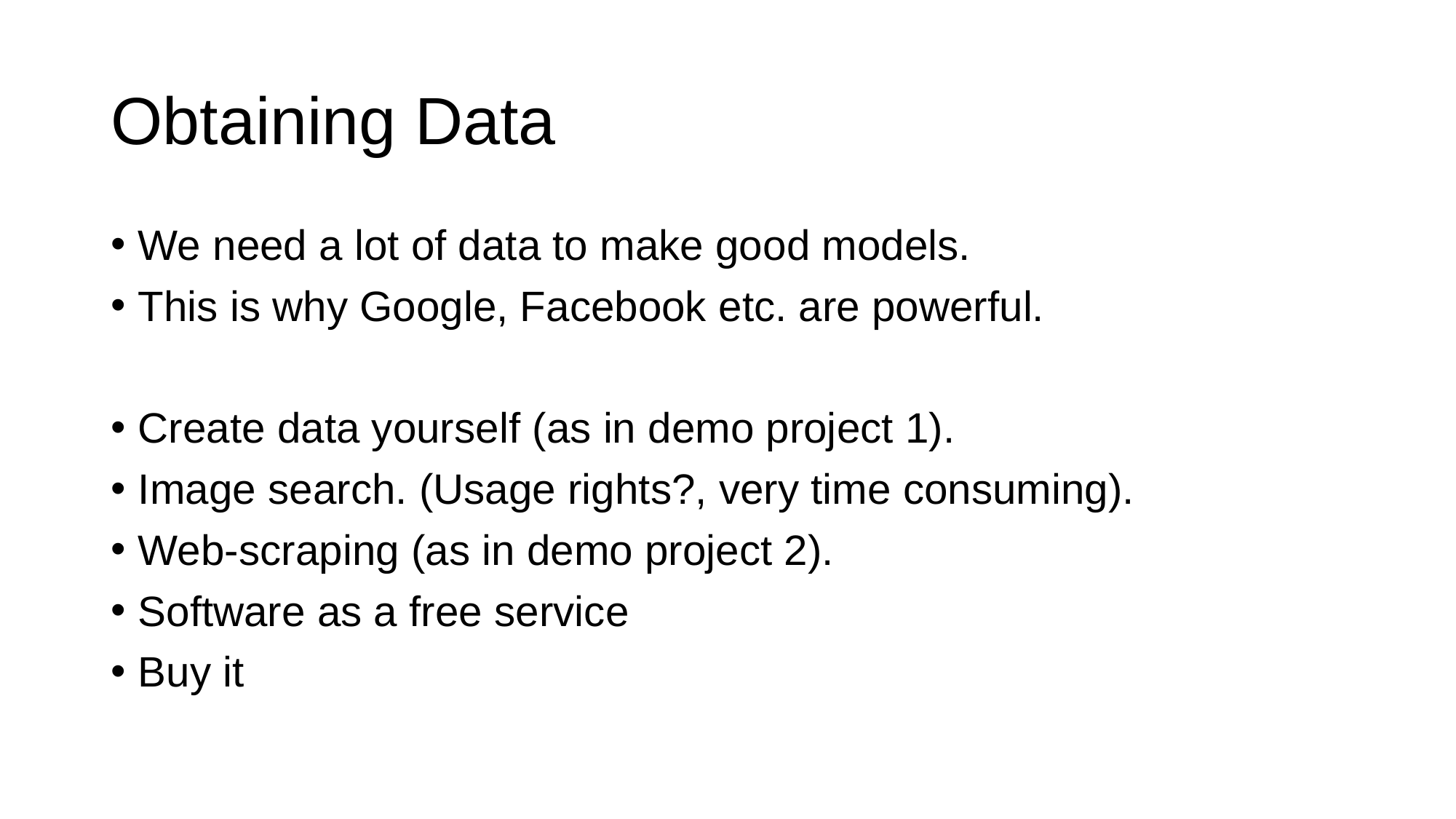

# Obtaining Data
We need a lot of data to make good models.
This is why Google, Facebook etc. are powerful.

Create data yourself (as in demo project 1).
Image search. (Usage rights?, very time consuming).
Web-scraping (as in demo project 2).
Software as a free service
Buy it